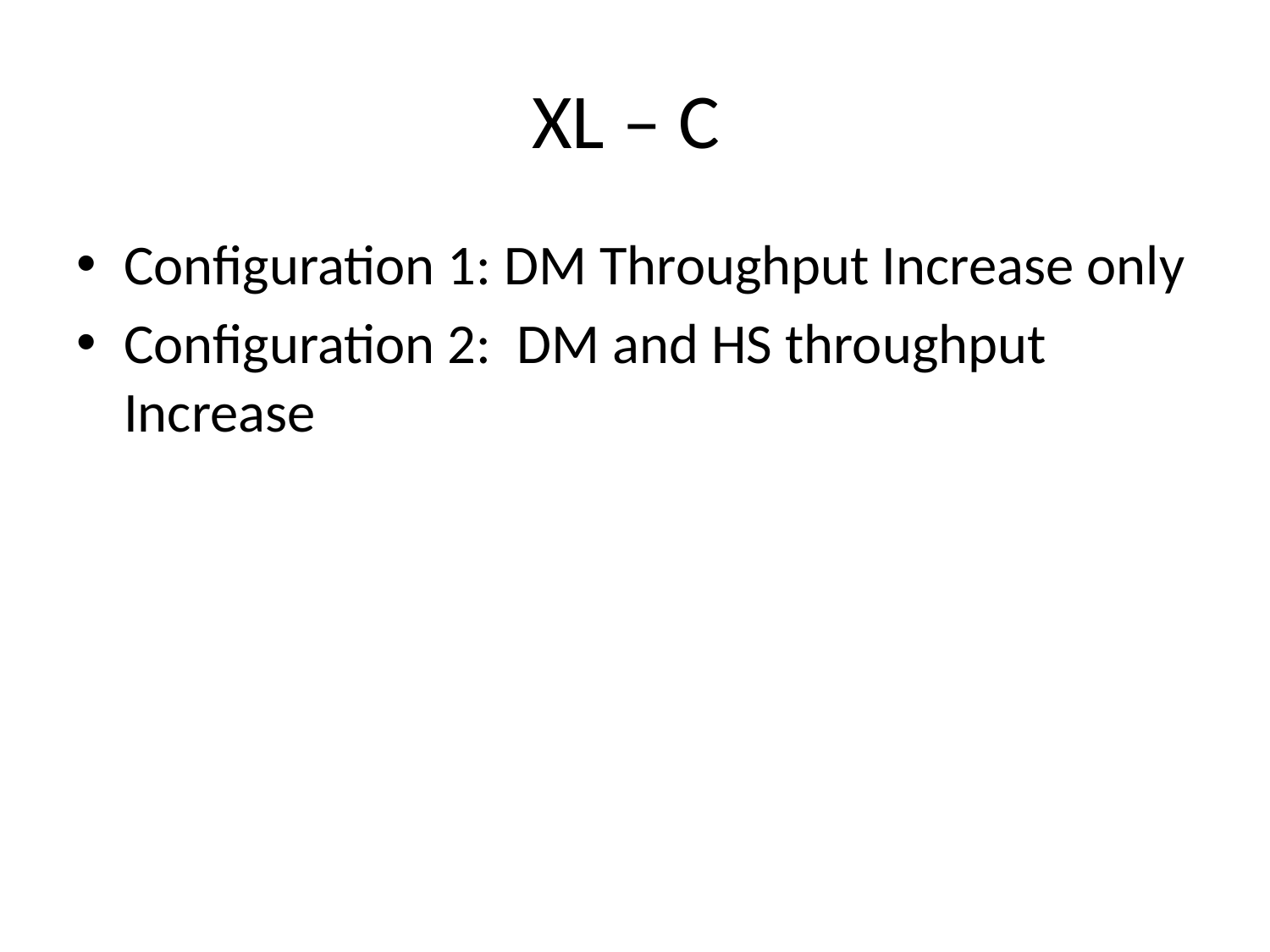

# XL – C
Configuration 1: DM Throughput Increase only
Configuration 2:  DM and HS throughput Increase